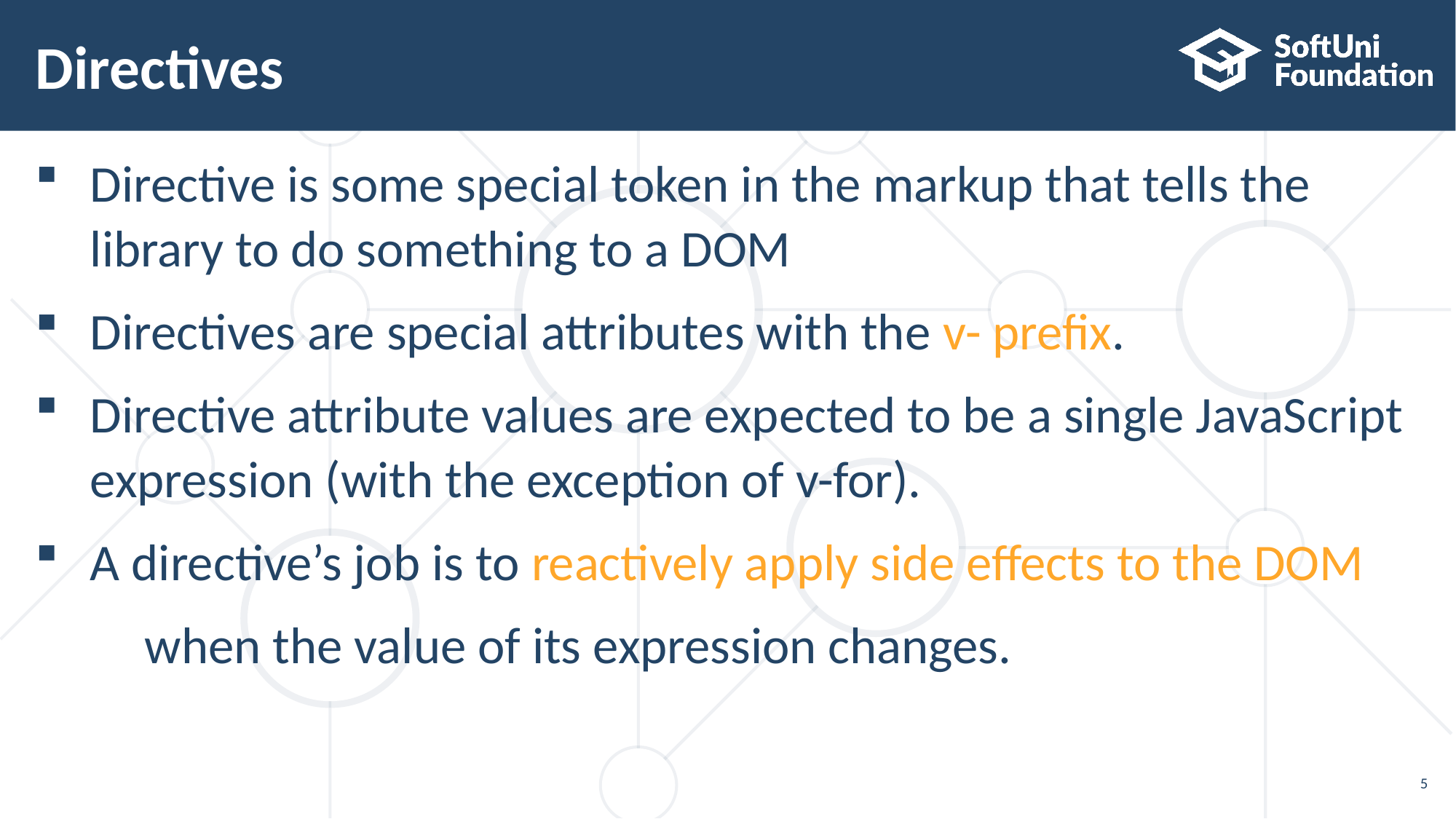

# Directives
Directive is some special token in the markup that tells the         library to do something to a DOM
Directives are special attributes with the v- prefix.
Directive attribute values are expected to be a single JavaScript expression (with the exception of v-for).
A directive’s job is to reactively apply side effects to the DOM
	when the value of its expression changes.
5